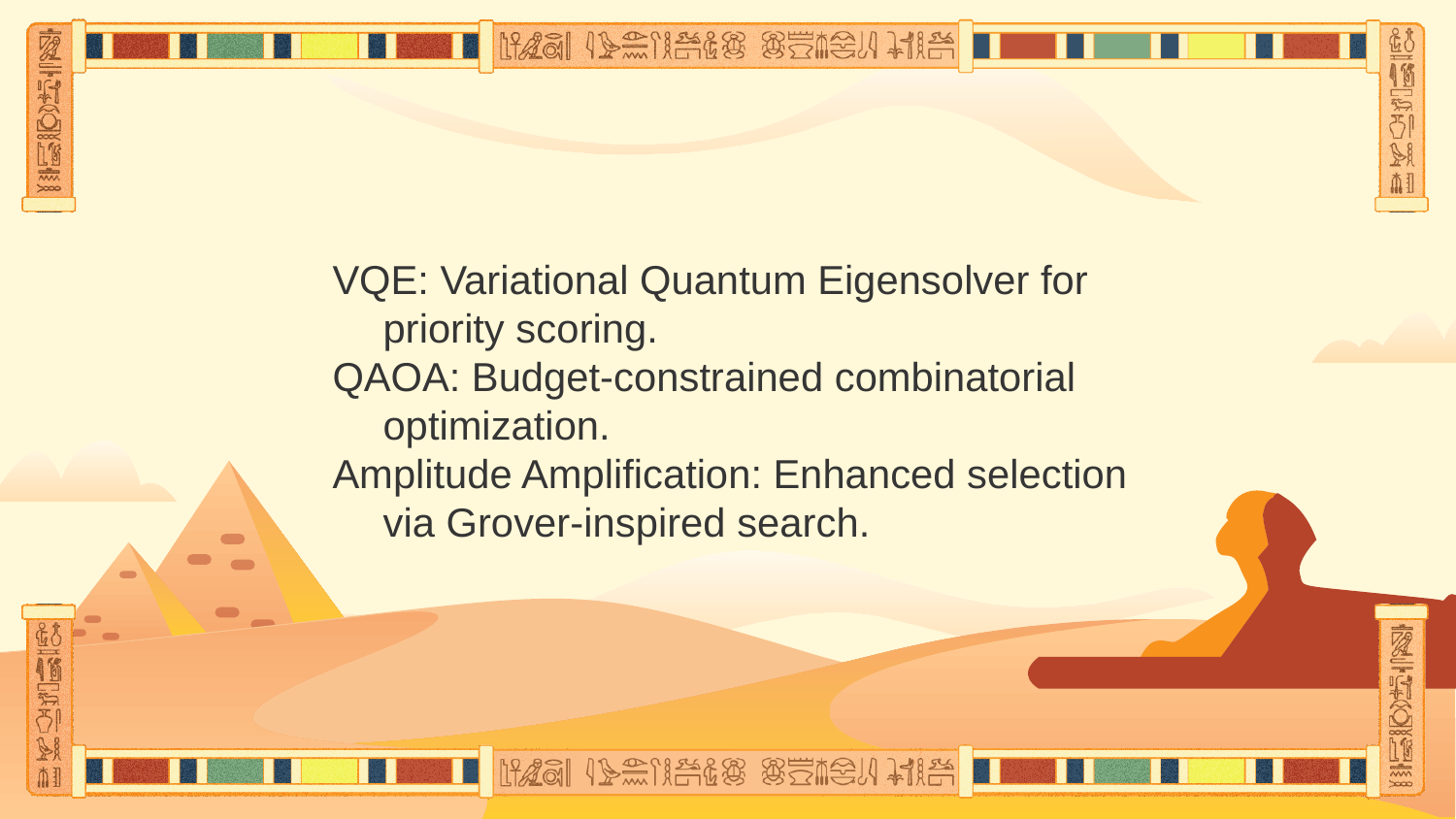

VQE: Variational Quantum Eigensolver for priority scoring.
QAOA: Budget-constrained combinatorial optimization.
Amplitude Amplification: Enhanced selection via Grover-inspired search.